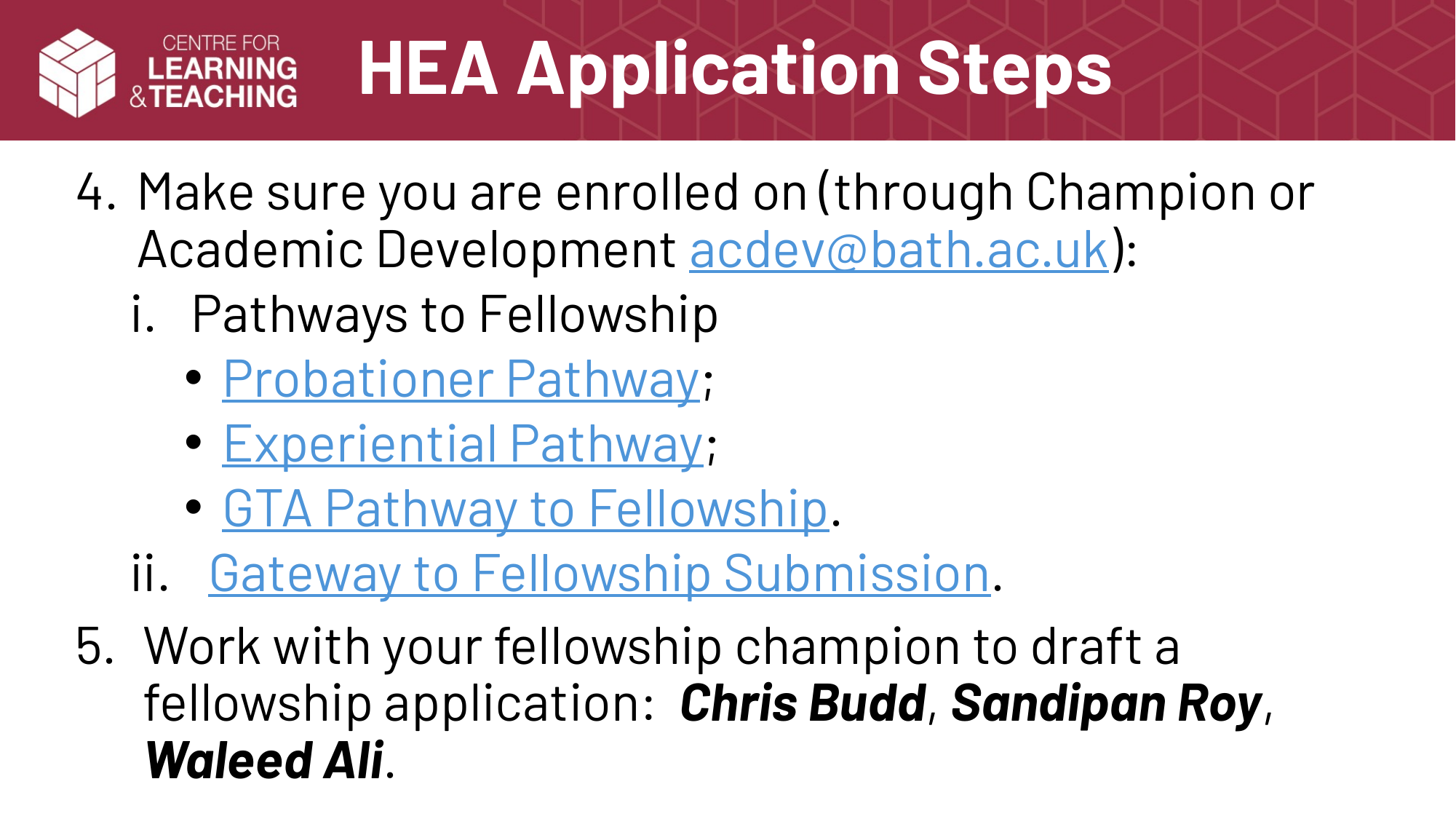

# HEA Application Steps
Make sure you are enrolled on (through Champion or Academic Development acdev@bath.ac.uk):
Pathways to Fellowship
 Probationer Pathway;
 Experiential Pathway;
 GTA Pathway to Fellowship.
 Gateway to Fellowship Submission.
Work with your fellowship champion to draft a fellowship application:  Chris Budd, Sandipan Roy, Waleed Ali.